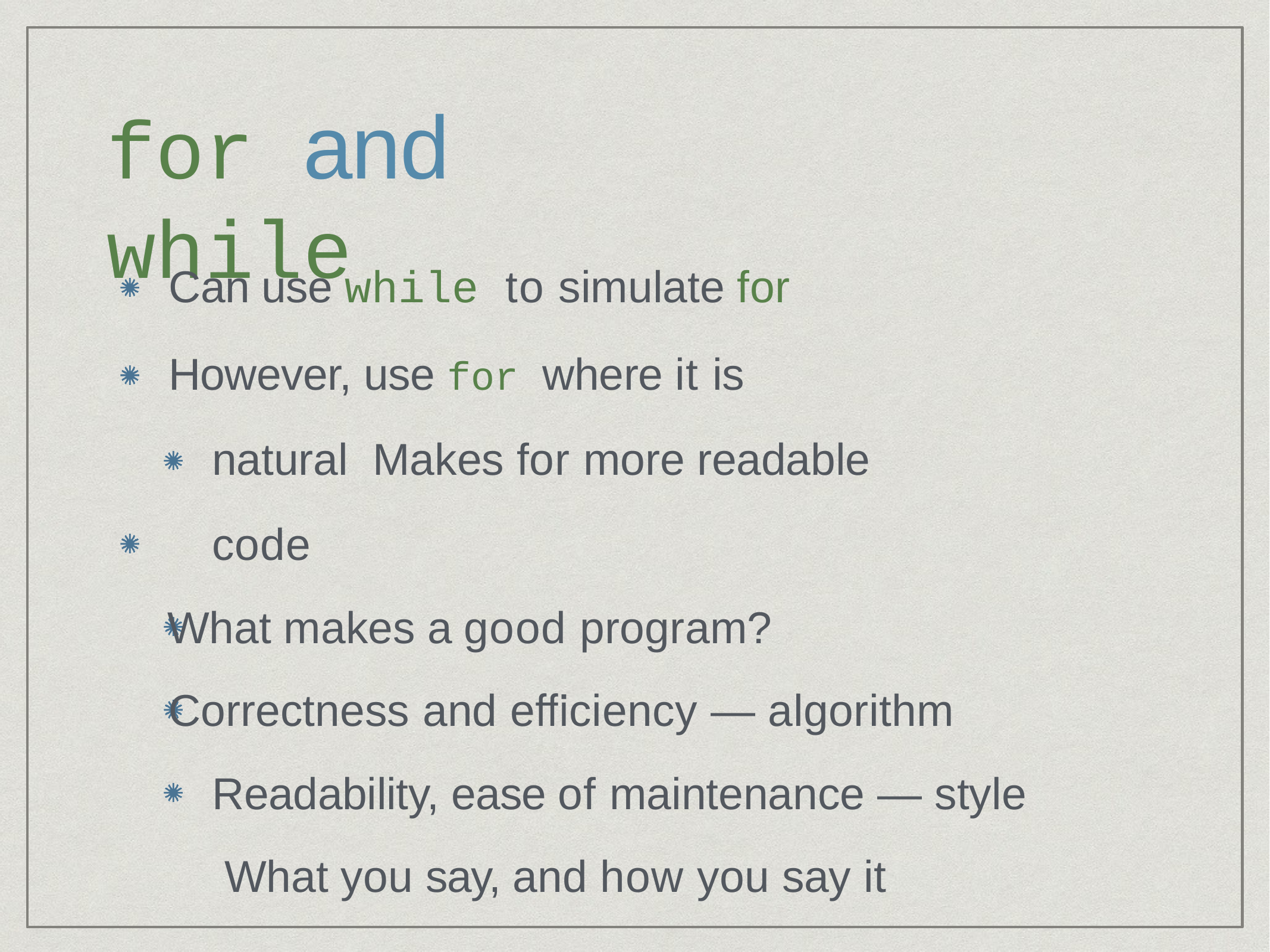

# for and while
Can use while to simulate for
However, use for where it is natural  Makes for more readable code
What makes a good program?
Correctness and eﬃciency — algorithm  Readability, ease of maintenance — style  What you say, and how you say it